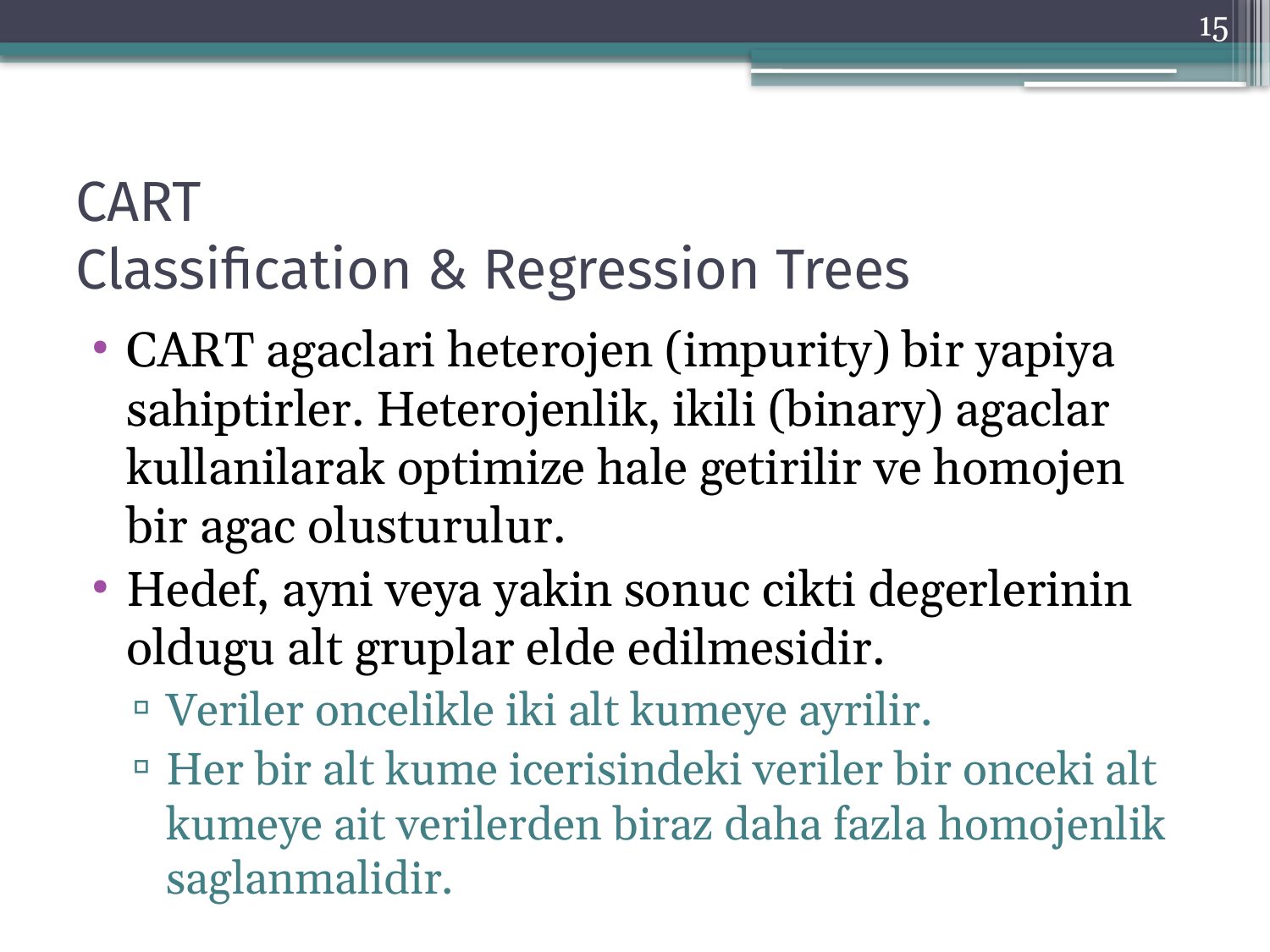

15
# CART Classification & Regression Trees
CART agaclari heterojen (impurity) bir yapiya sahiptirler. Heterojenlik, ikili (binary) agaclar kullanilarak optimize hale getirilir ve homojen bir agac olusturulur.
Hedef, ayni veya yakin sonuc cikti degerlerinin oldugu alt gruplar elde edilmesidir.
Veriler oncelikle iki alt kumeye ayrilir.
Her bir alt kume icerisindeki veriler bir onceki alt kumeye ait verilerden biraz daha fazla homojenlik saglanmalidir.